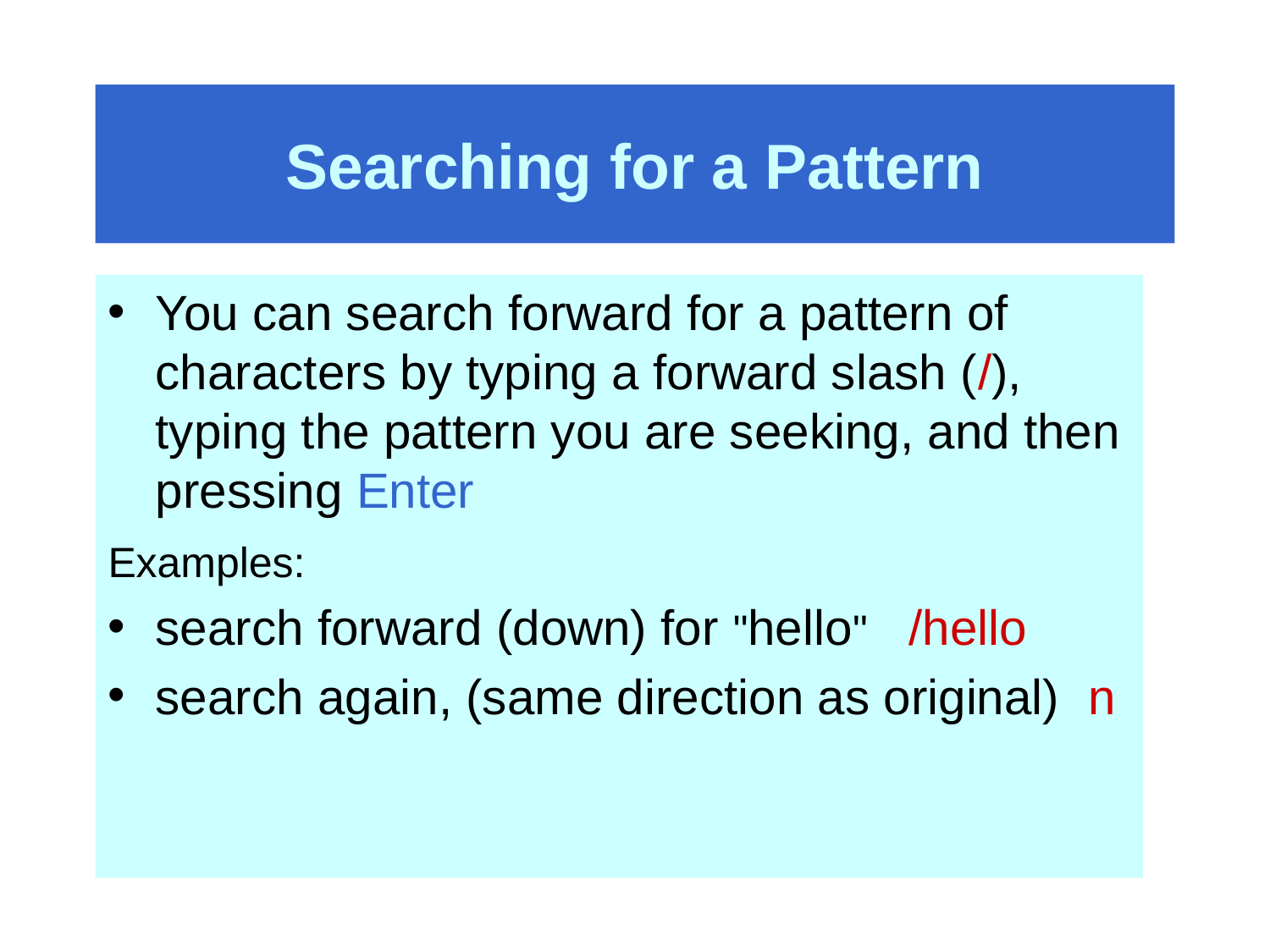

# Searching for a Pattern
You can search forward for a pattern of characters by typing a forward slash (/), typing the pattern you are seeking, and then pressing Enter
Examples:
search forward (down) for "hello"   /hello
search again, (same direction as original)  n